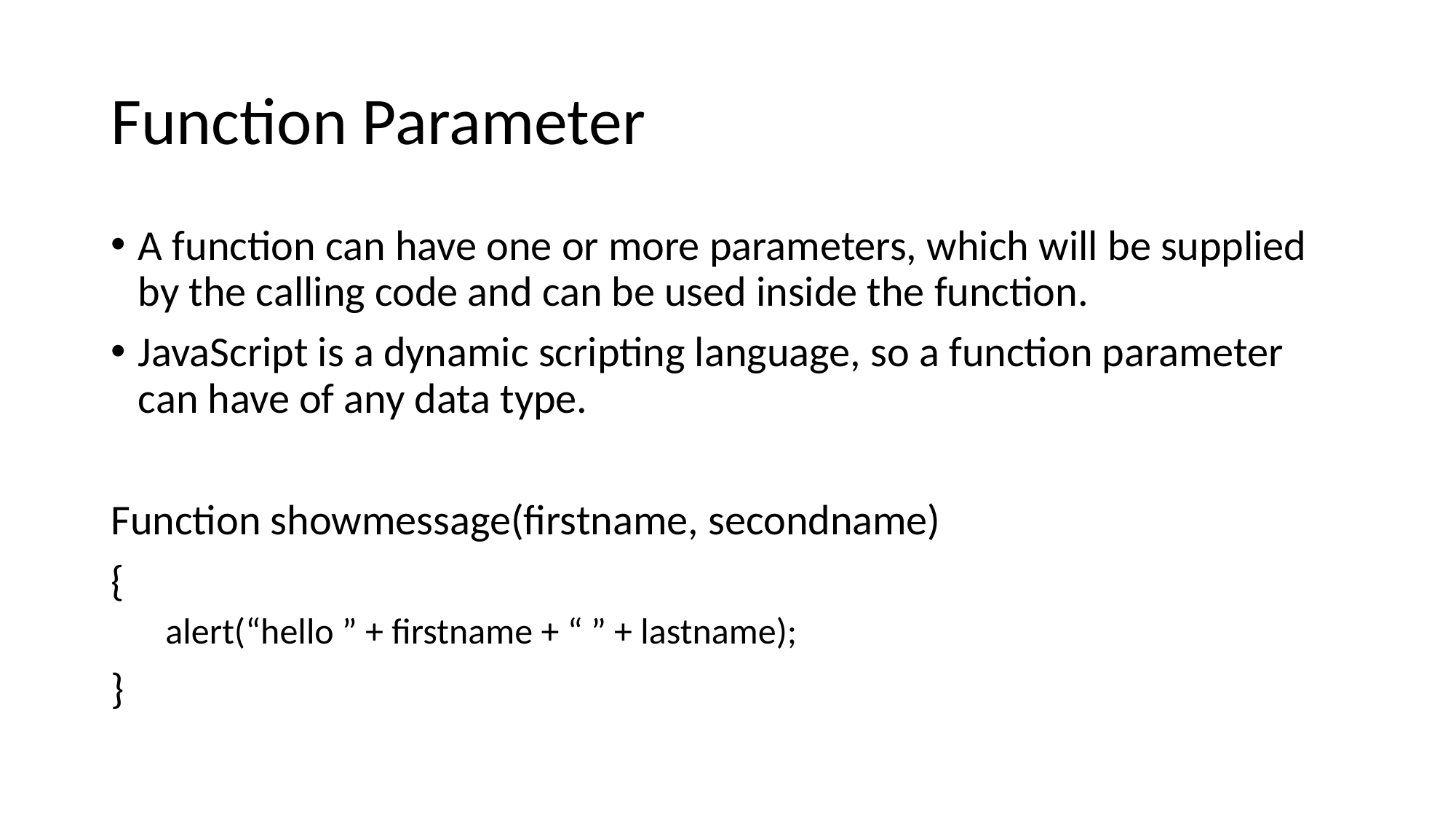

# Function Parameter
A function can have one or more parameters, which will be supplied by the calling code and can be used inside the function.
JavaScript is a dynamic scripting language, so a function parameter can have of any data type.

Function showmessage(firstname, secondname)
{
alert(“hello ” + firstname + “ ” + lastname);
}